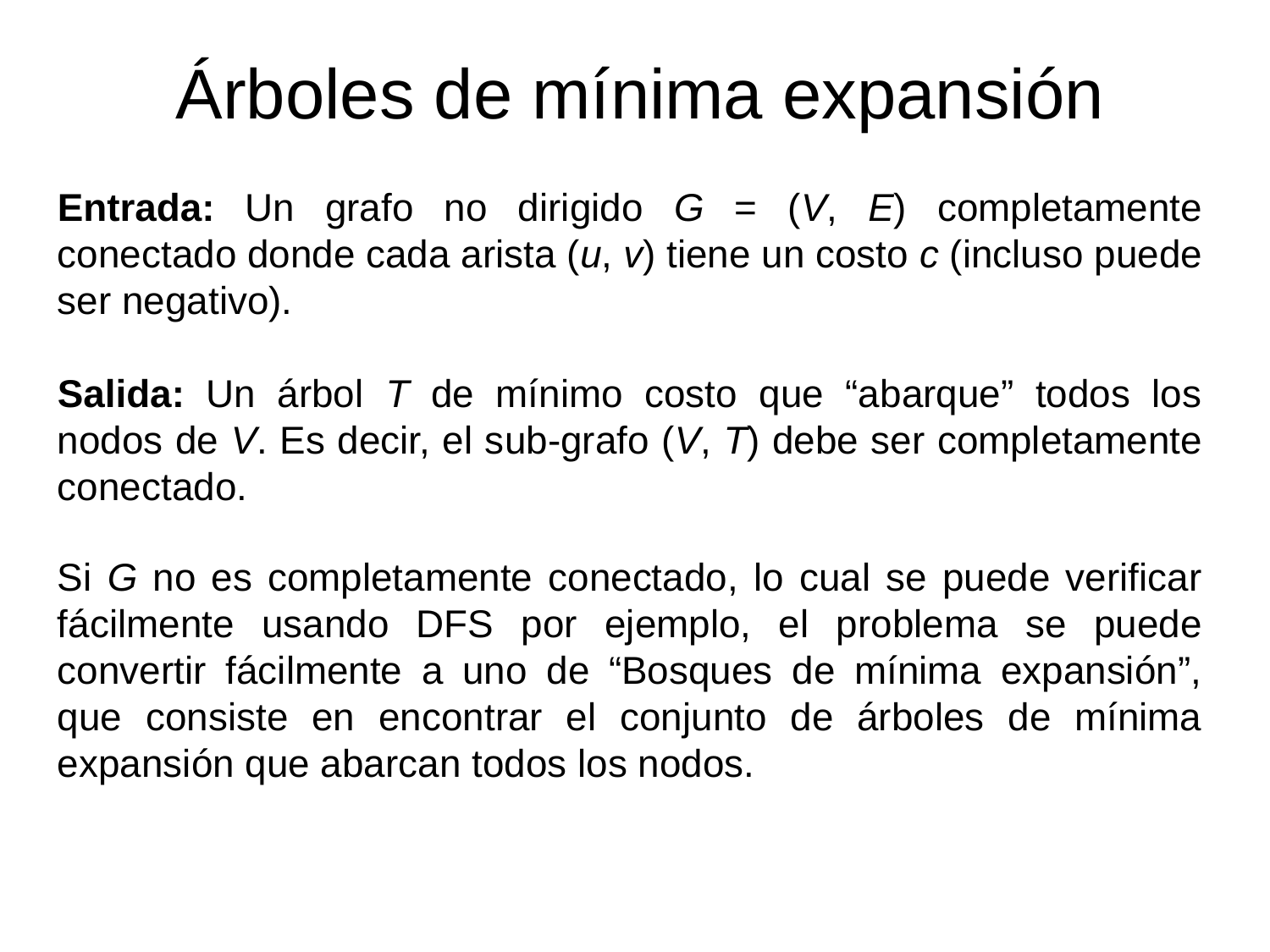

Árboles de mínima expansión
Entrada: Un grafo no dirigido G = (V, E) completamente conectado donde cada arista (u, v) tiene un costo c (incluso puede ser negativo).

Salida: Un árbol T de mínimo costo que “abarque” todos los nodos de V. Es decir, el sub-grafo (V, T) debe ser completamente conectado.

Si G no es completamente conectado, lo cual se puede verificar fácilmente usando DFS por ejemplo, el problema se puede convertir fácilmente a uno de “Bosques de mínima expansión”, que consiste en encontrar el conjunto de árboles de mínima expansión que abarcan todos los nodos.